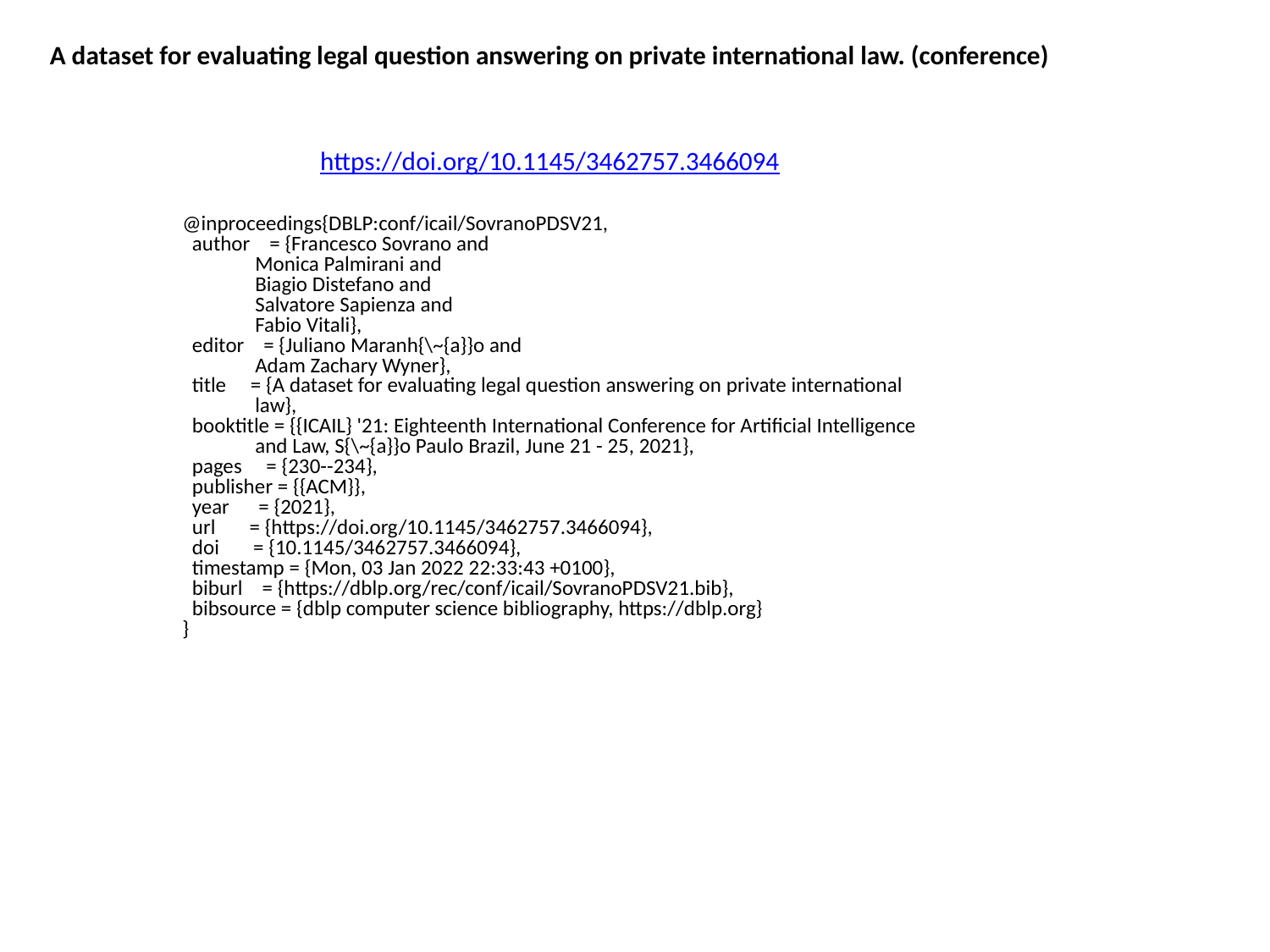

A dataset for evaluating legal question answering on private international law. (conference)

https://doi.org/10.1145/3462757.3466094

@inproceedings{DBLP:conf/icail/SovranoPDSV21,
  author    = {Francesco Sovrano and
               Monica Palmirani and
               Biagio Distefano and
               Salvatore Sapienza and
               Fabio Vitali},
  editor    = {Juliano Maranh{\~{a}}o and
               Adam Zachary Wyner},
  title     = {A dataset for evaluating legal question answering on private international
               law},
  booktitle = {{ICAIL} '21: Eighteenth International Conference for Artificial Intelligence
               and Law, S{\~{a}}o Paulo Brazil, June 21 - 25, 2021},
  pages     = {230--234},
  publisher = {{ACM}},
  year      = {2021},
  url       = {https://doi.org/10.1145/3462757.3466094},
  doi       = {10.1145/3462757.3466094},
  timestamp = {Mon, 03 Jan 2022 22:33:43 +0100},
  biburl    = {https://dblp.org/rec/conf/icail/SovranoPDSV21.bib},
  bibsource = {dblp computer science bibliography, https://dblp.org}
}